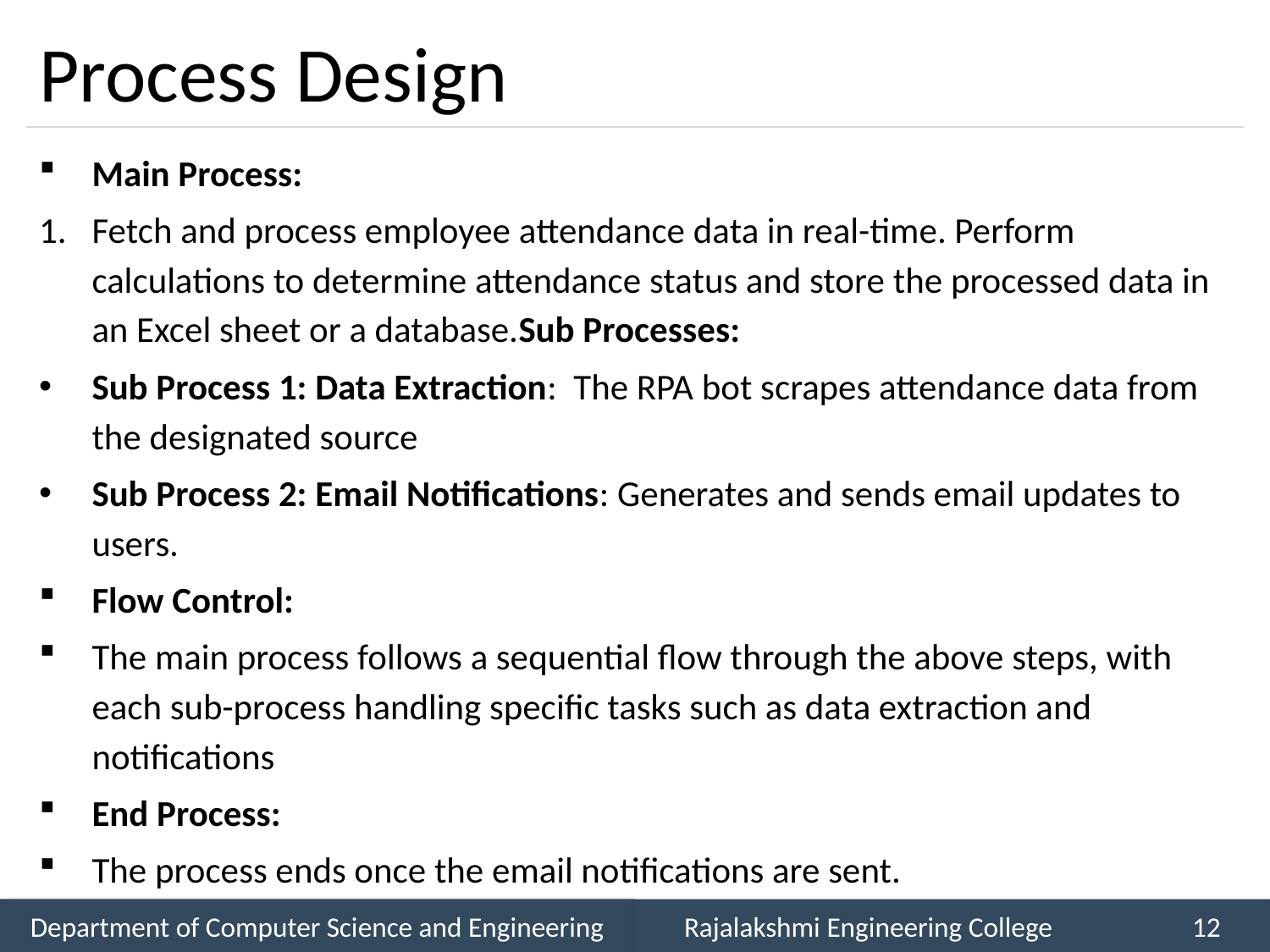

# Process Design
Main Process:
Fetch and process employee attendance data in real-time. Perform calculations to determine attendance status and store the processed data in an Excel sheet or a database.Sub Processes:
Sub Process 1: Data Extraction:  The RPA bot scrapes attendance data from the designated source
Sub Process 2: Email Notifications: Generates and sends email updates to users.
Flow Control:
The main process follows a sequential flow through the above steps, with each sub-process handling specific tasks such as data extraction and notifications
End Process:
The process ends once the email notifications are sent.